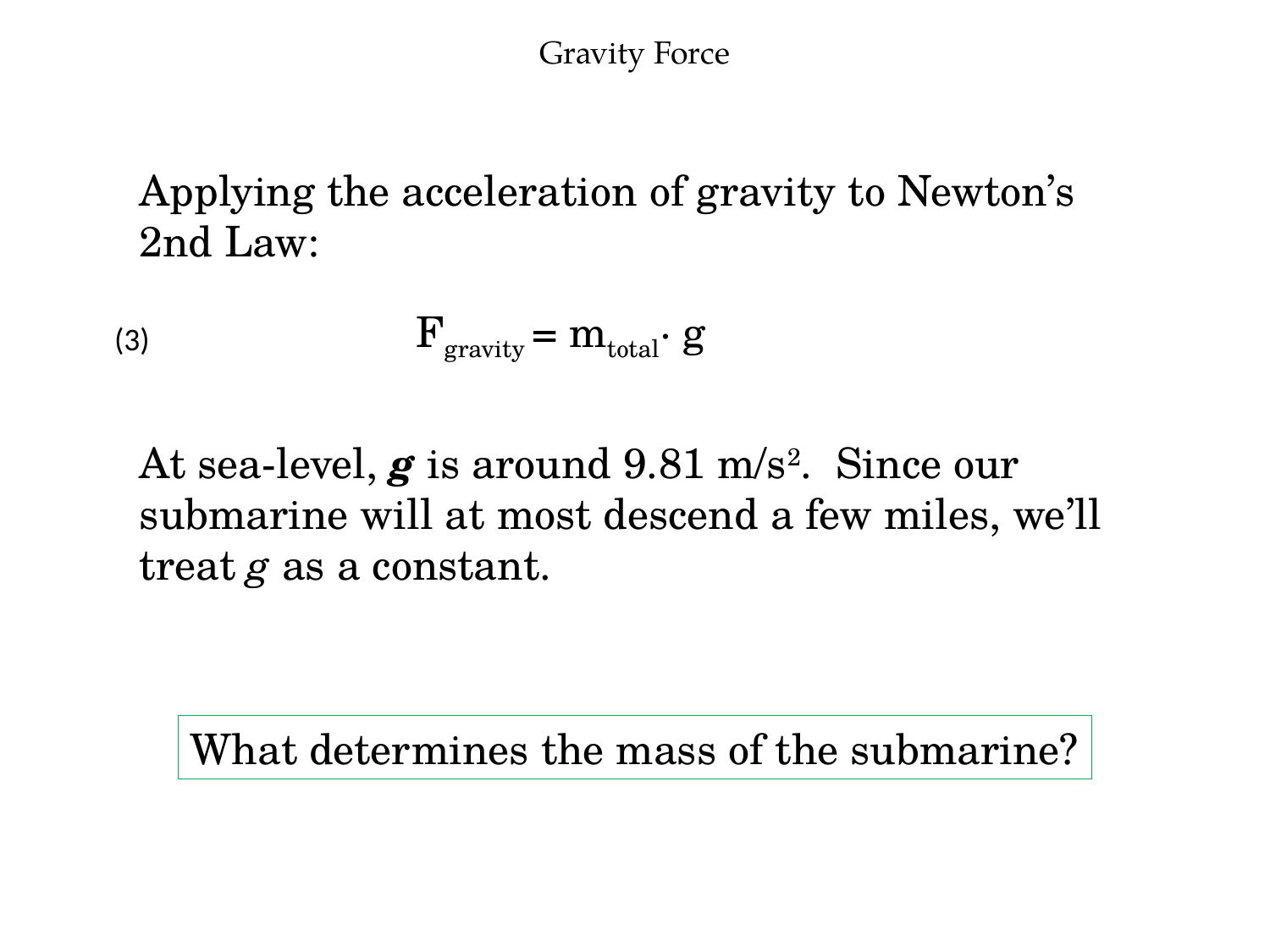

Gravity Force
Applying the acceleration of gravity to Newton’s 2nd Law:
Fgravity = mtotal· g
(3)
At sea-level, g is around 9.81 m/s2.  Since our submarine will at most descend a few miles, we’ll
treat g as a constant.
What determines the mass of the submarine?